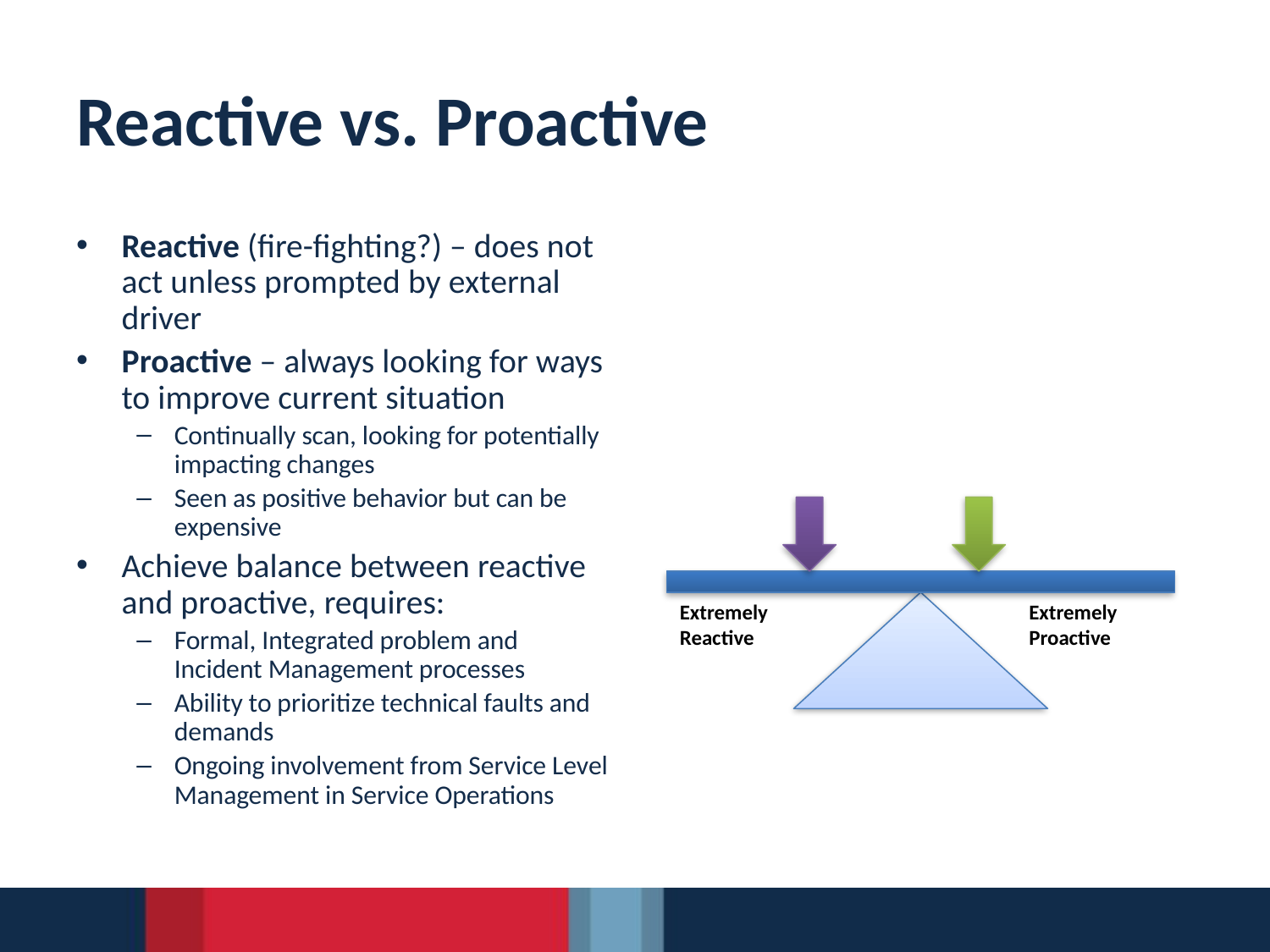

# Reactive vs. Proactive
Reactive (fire-fighting?) – does not act unless prompted by external driver
Proactive – always looking for ways to improve current situation
Continually scan, looking for potentially impacting changes
Seen as positive behavior but can be expensive
Achieve balance between reactive and proactive, requires:
Formal, Integrated problem and Incident Management processes
Ability to prioritize technical faults and demands
Ongoing involvement from Service Level Management in Service Operations

Extremely
Reactive

Extremely
Proactive